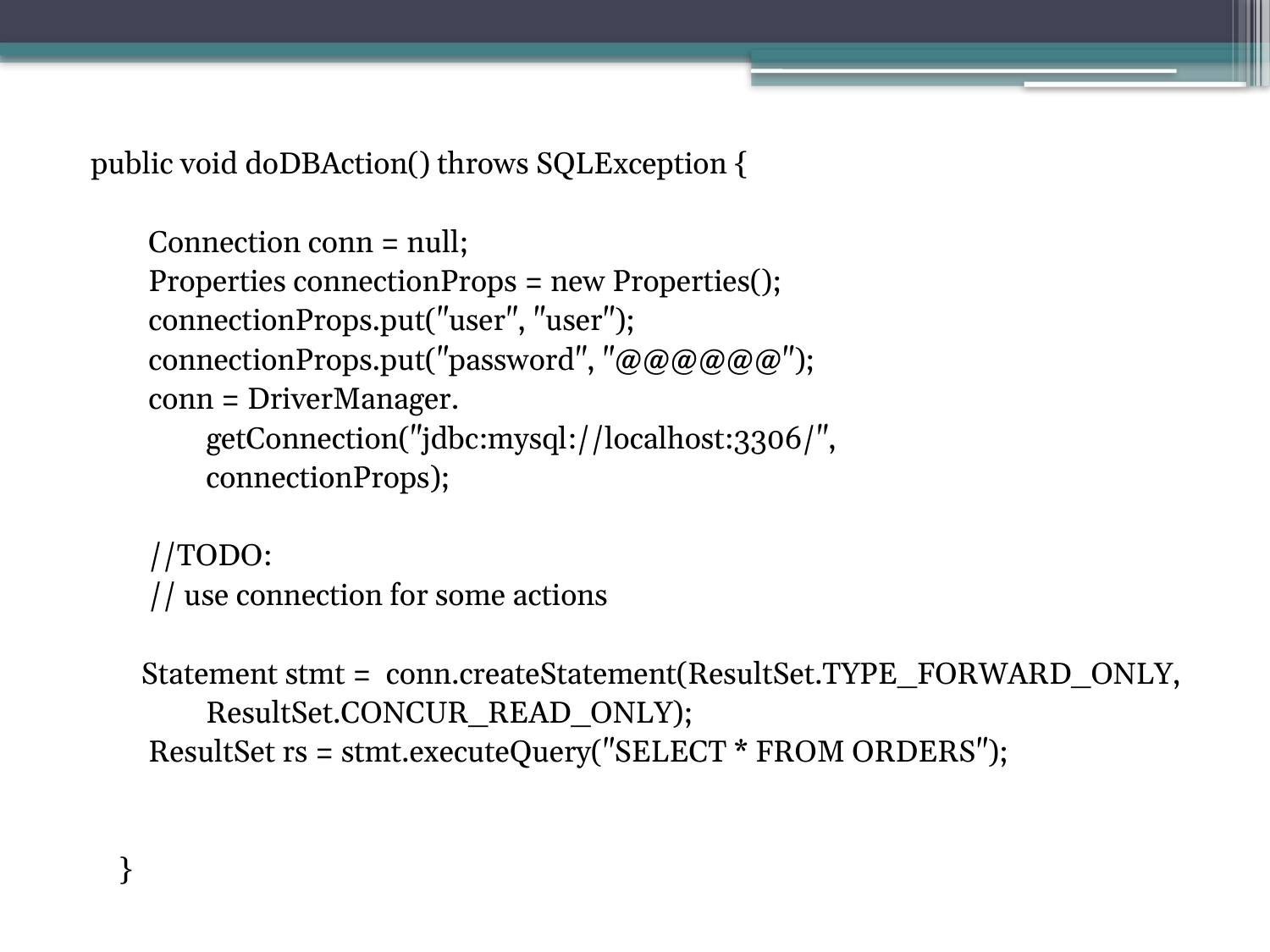

public void doDBAction() throws SQLException {

        Connection conn = null;
        Properties connectionProps = new Properties();
        connectionProps.put("user", "user");
        connectionProps.put("password", "@@@@@@");
        conn = DriverManager.
                getConnection("jdbc:mysql://localhost:3306/",
                connectionProps);

        //TODO:
        // use connection for some actions

       Statement stmt =  conn.createStatement(ResultSet.TYPE_FORWARD_ONLY,
                ResultSet.CONCUR_READ_ONLY);
        ResultSet rs = stmt.executeQuery("SELECT * FROM ORDERS");

    }